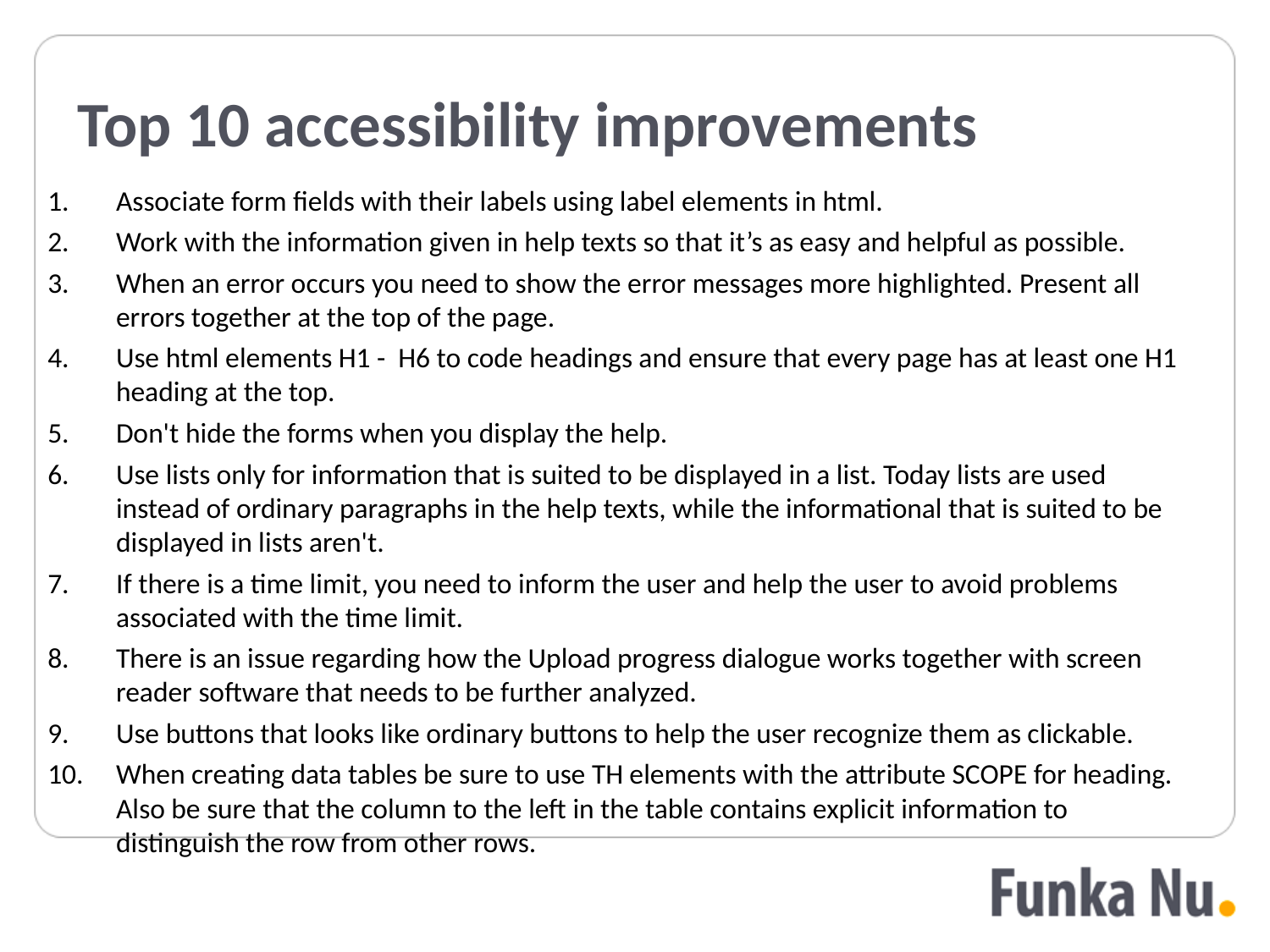

# Top 10 accessibility improvements
Associate form fields with their labels using label elements in html.
Work with the information given in help texts so that it’s as easy and helpful as possible.
When an error occurs you need to show the error messages more highlighted. Present all errors together at the top of the page.
Use html elements H1 -  H6 to code headings and ensure that every page has at least one H1 heading at the top.
Don't hide the forms when you display the help.
Use lists only for information that is suited to be displayed in a list. Today lists are used instead of ordinary paragraphs in the help texts, while the informational that is suited to be displayed in lists aren't.
If there is a time limit, you need to inform the user and help the user to avoid problems associated with the time limit.
There is an issue regarding how the Upload progress dialogue works together with screen reader software that needs to be further analyzed.
Use buttons that looks like ordinary buttons to help the user recognize them as clickable.
When creating data tables be sure to use TH elements with the attribute SCOPE for heading. Also be sure that the column to the left in the table contains explicit information to distinguish the row from other rows.